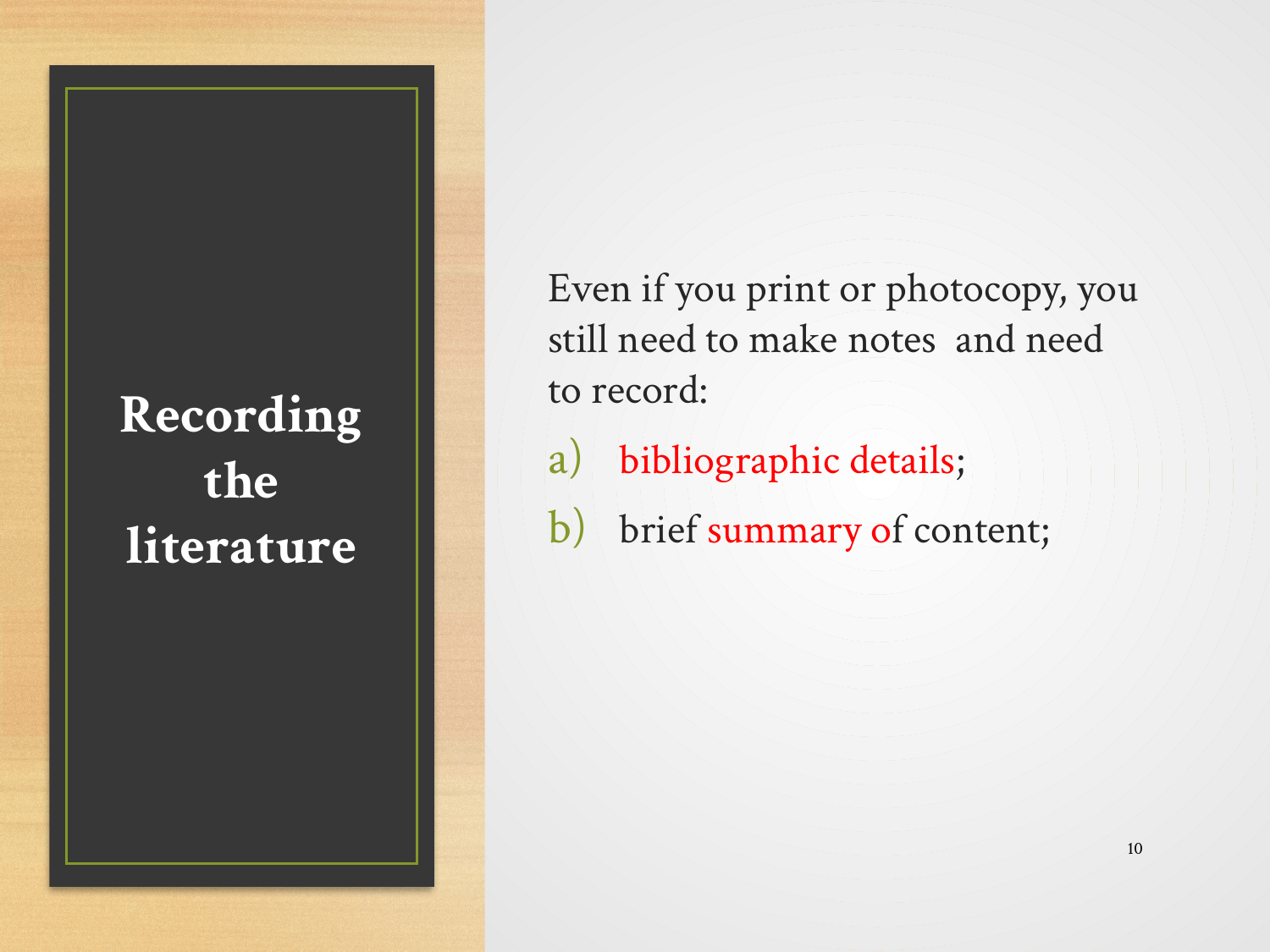

Even if you print or photocopy, you still need to make notes  and need to record:
bibliographic details;
brief summary of content;

# Recording the literature
10